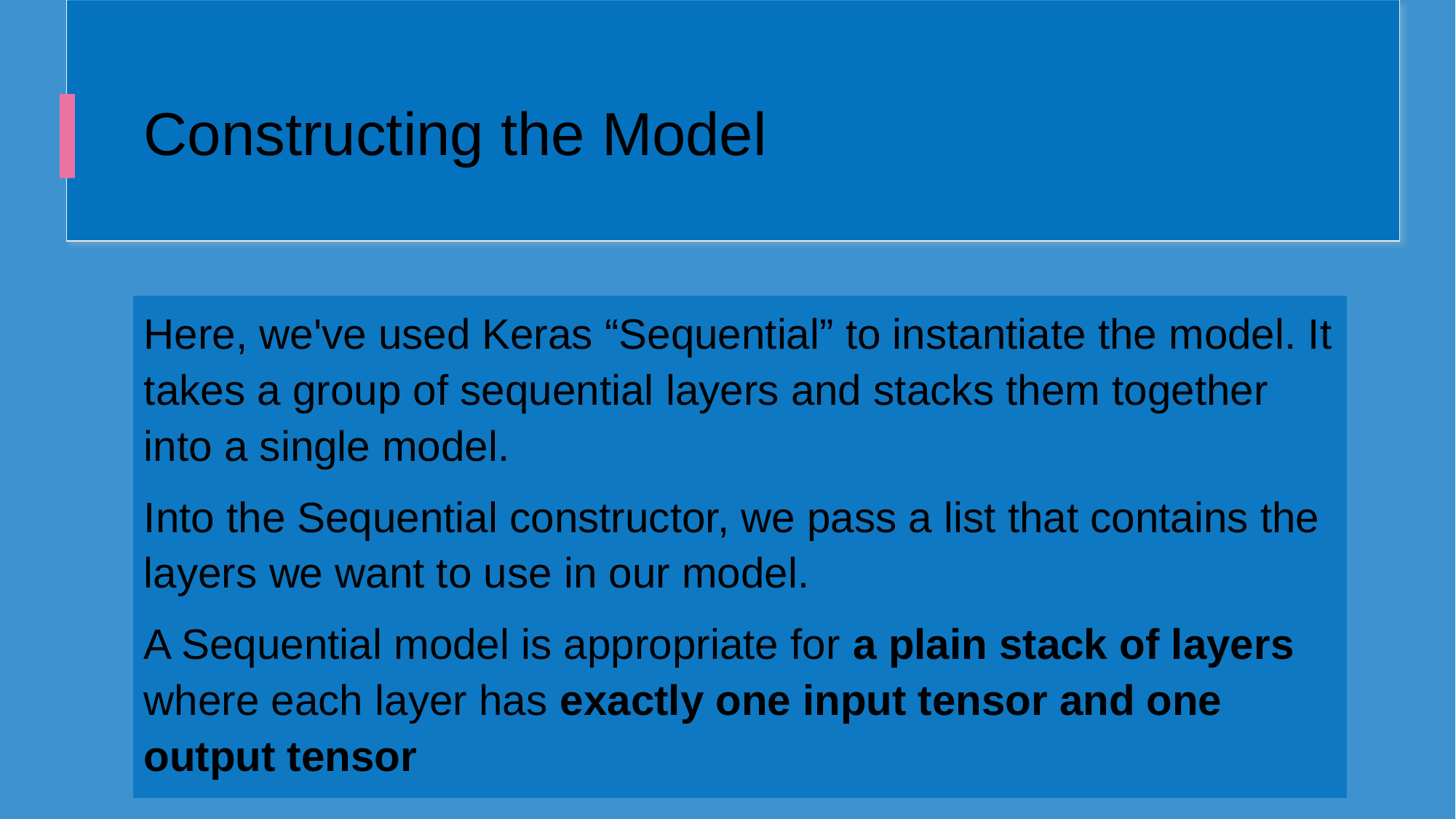

# Constructing the Model
Here, we've used Keras “Sequential” to instantiate the model. It takes a group of sequential layers and stacks them together into a single model.
Into the Sequential constructor, we pass a list that contains the layers we want to use in our model.
A Sequential model is appropriate for a plain stack of layers where each layer has exactly one input tensor and one output tensor